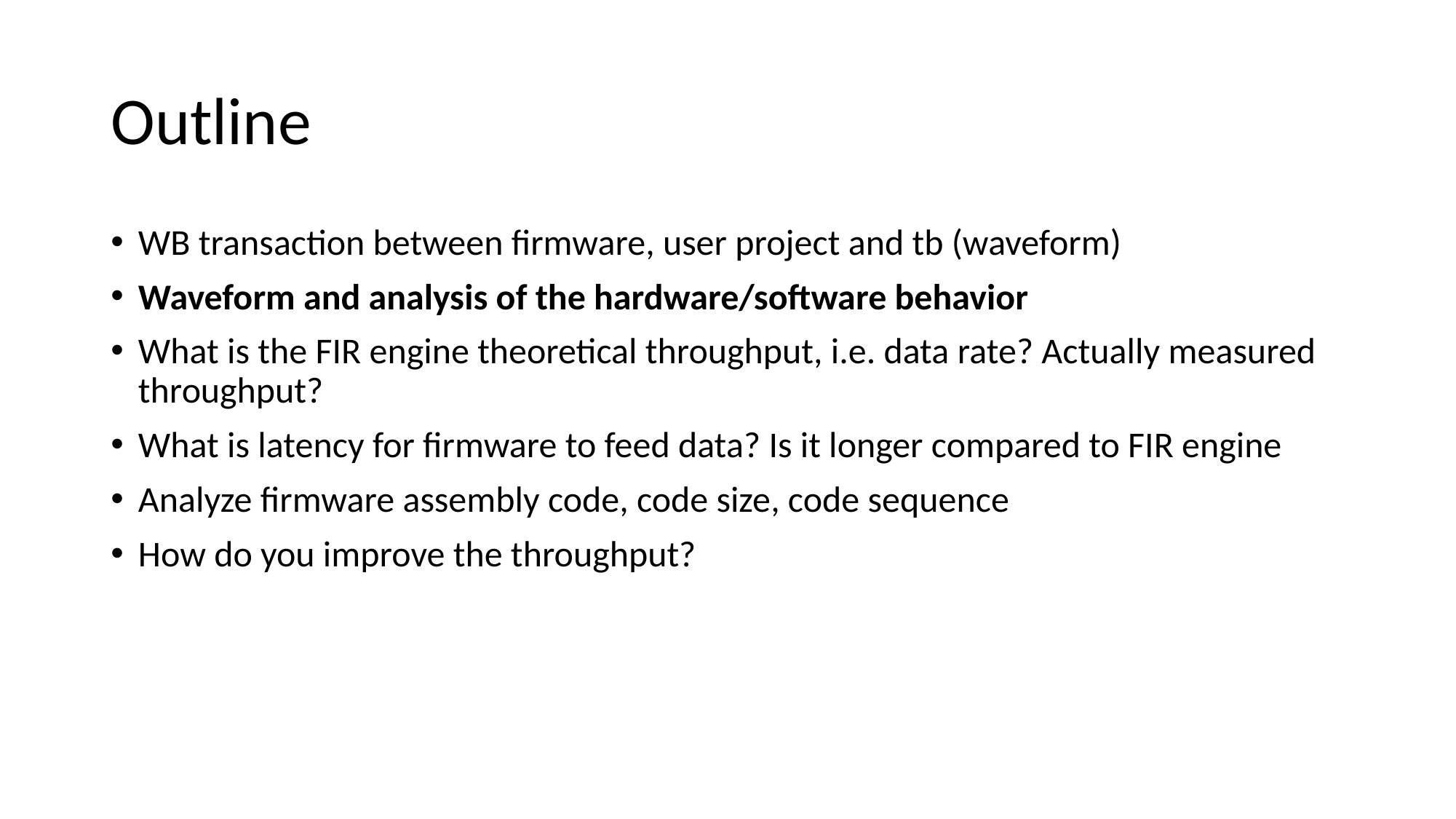

# Outline
WB transaction between firmware, user project and tb (waveform)
Waveform and analysis of the hardware/software behavior
What is the FIR engine theoretical throughput, i.e. data rate? Actually measured throughput?
What is latency for firmware to feed data? Is it longer compared to FIR engine
Analyze firmware assembly code, code size, code sequence
How do you improve the throughput?